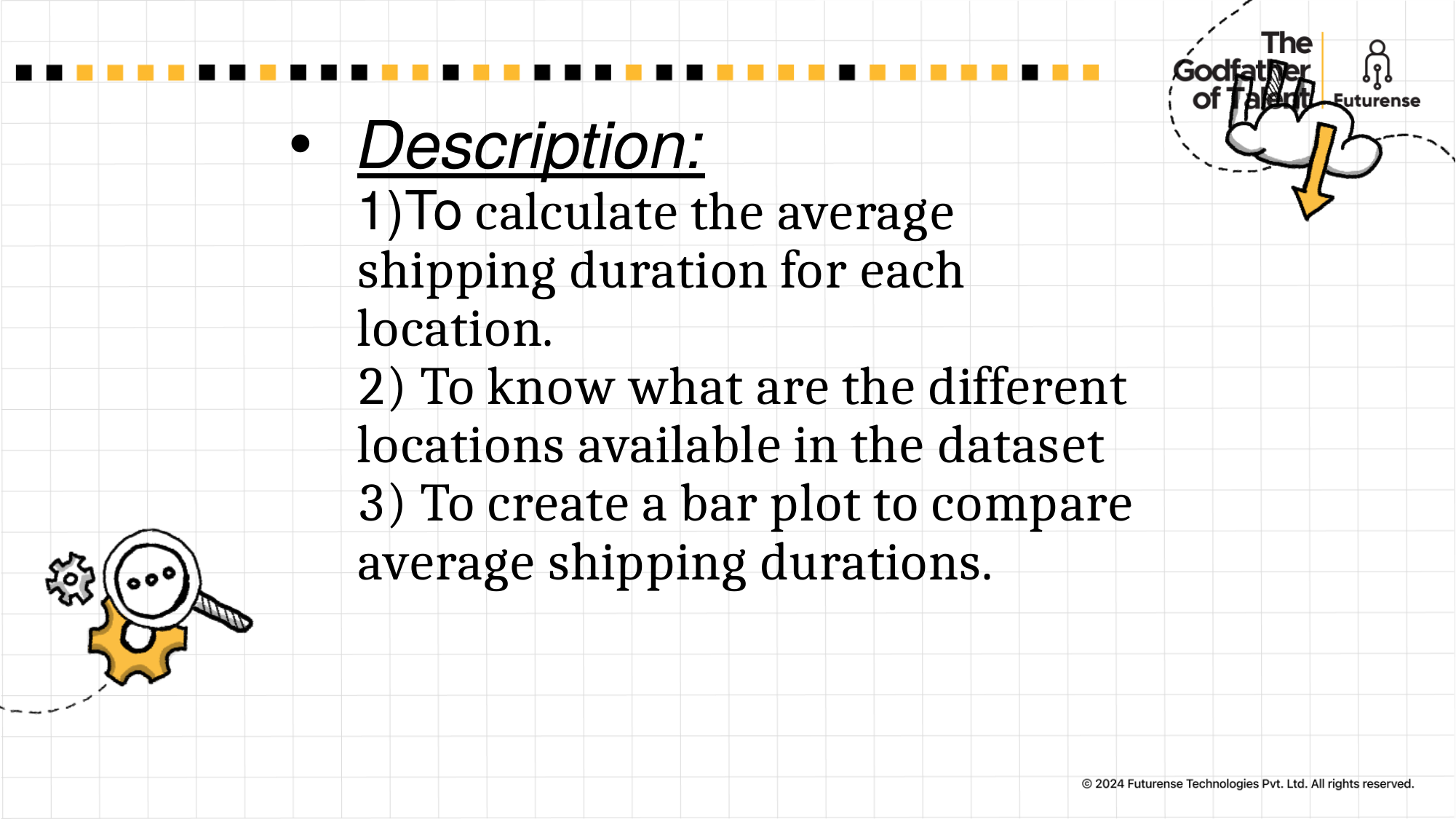

# Description: 1)To calculate the average shipping duration for each location. 2) To know what are the different locations available in the dataset 3) To create a bar plot to compare average shipping durations.